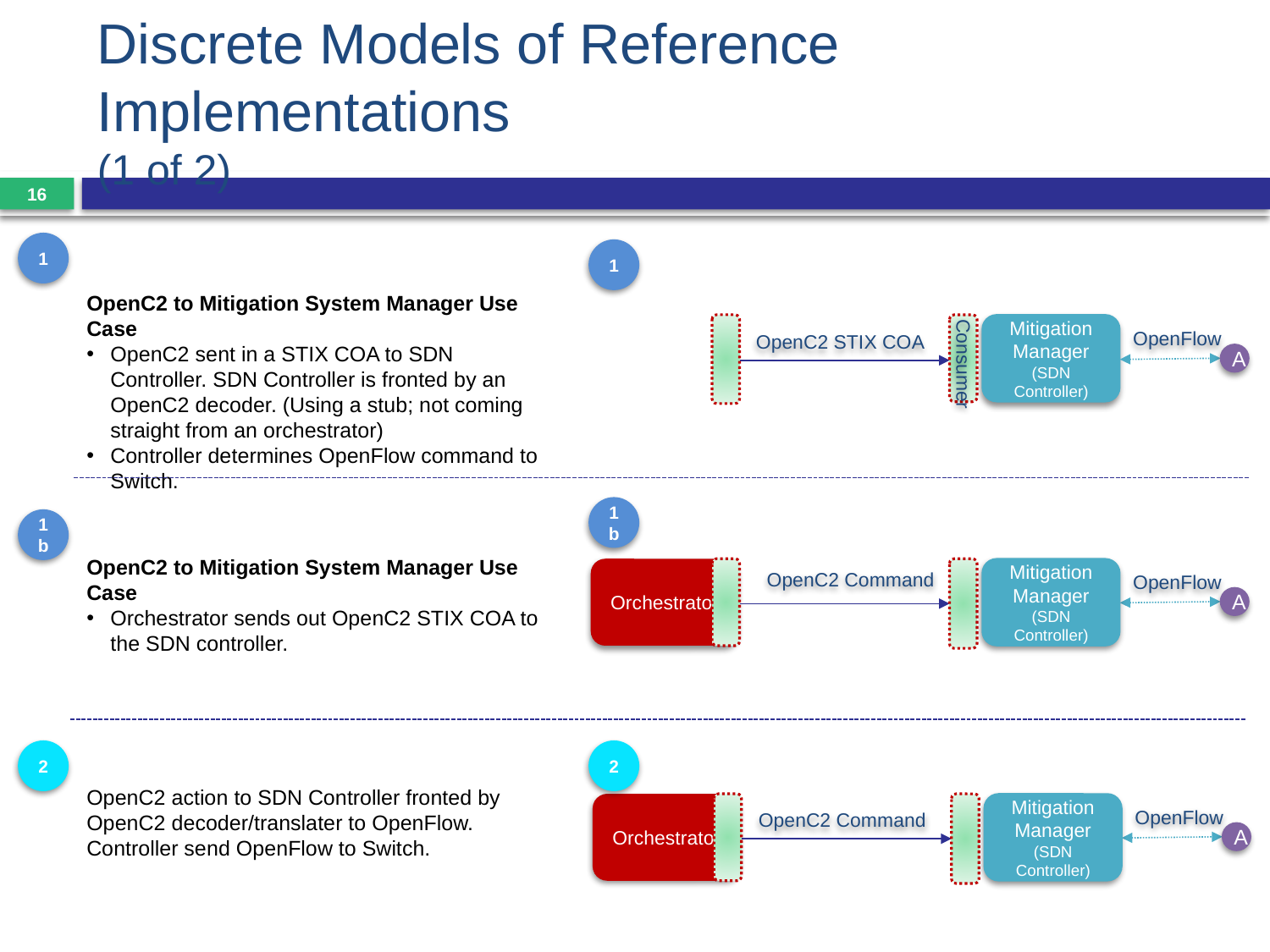

# Discrete Models of Reference Implementations (1 of 2)
16
1
1
OpenC2 to Mitigation System Manager Use Case
OpenC2 sent in a STIX COA to SDN Controller. SDN Controller is fronted by an OpenC2 decoder. (Using a stub; not coming straight from an orchestrator)
Controller determines OpenFlow command to Switch.

Mitigation Manager (SDN Controller)
OpenFlow
OpenC2 STIX COA
Consumer
A
1b
1b
OpenC2 to Mitigation System Manager Use Case
Orchestrator sends out OpenC2 STIX COA to the SDN controller.
OpenC2 Command
Orchestrator

Mitigation Manager (SDN Controller)
OpenFlow
A
2
2
OpenC2 action to SDN Controller fronted by OpenC2 decoder/translater to OpenFlow. Controller send OpenFlow to Switch.
Orchestrator

Mitigation Manager (SDN Controller)
OpenFlow
OpenC2 Command
A